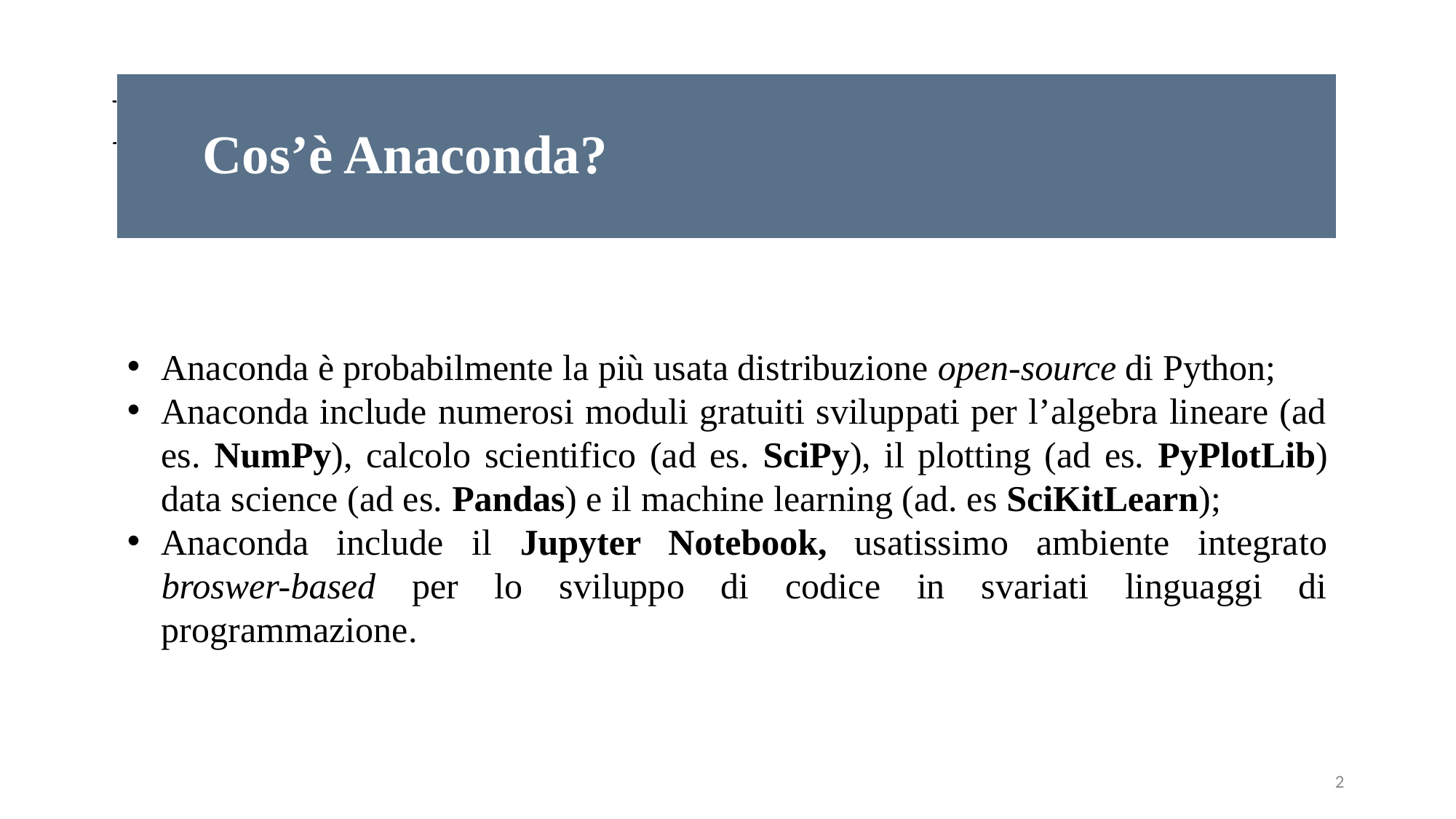

# Processi Stocastici
      Cos’è Anaconda?
Anaconda è probabilmente la più usata distribuzione open-source di Python;
Anaconda include numerosi moduli gratuiti sviluppati per l’algebra lineare (ad es. NumPy), calcolo scientifico (ad es. SciPy), il plotting (ad es. PyPlotLib) data science (ad es. Pandas) e il machine learning (ad. es SciKitLearn);
Anaconda include il Jupyter Notebook, usatissimo ambiente integrato broswer-based per lo sviluppo di codice in svariati linguaggi di programmazione.

2